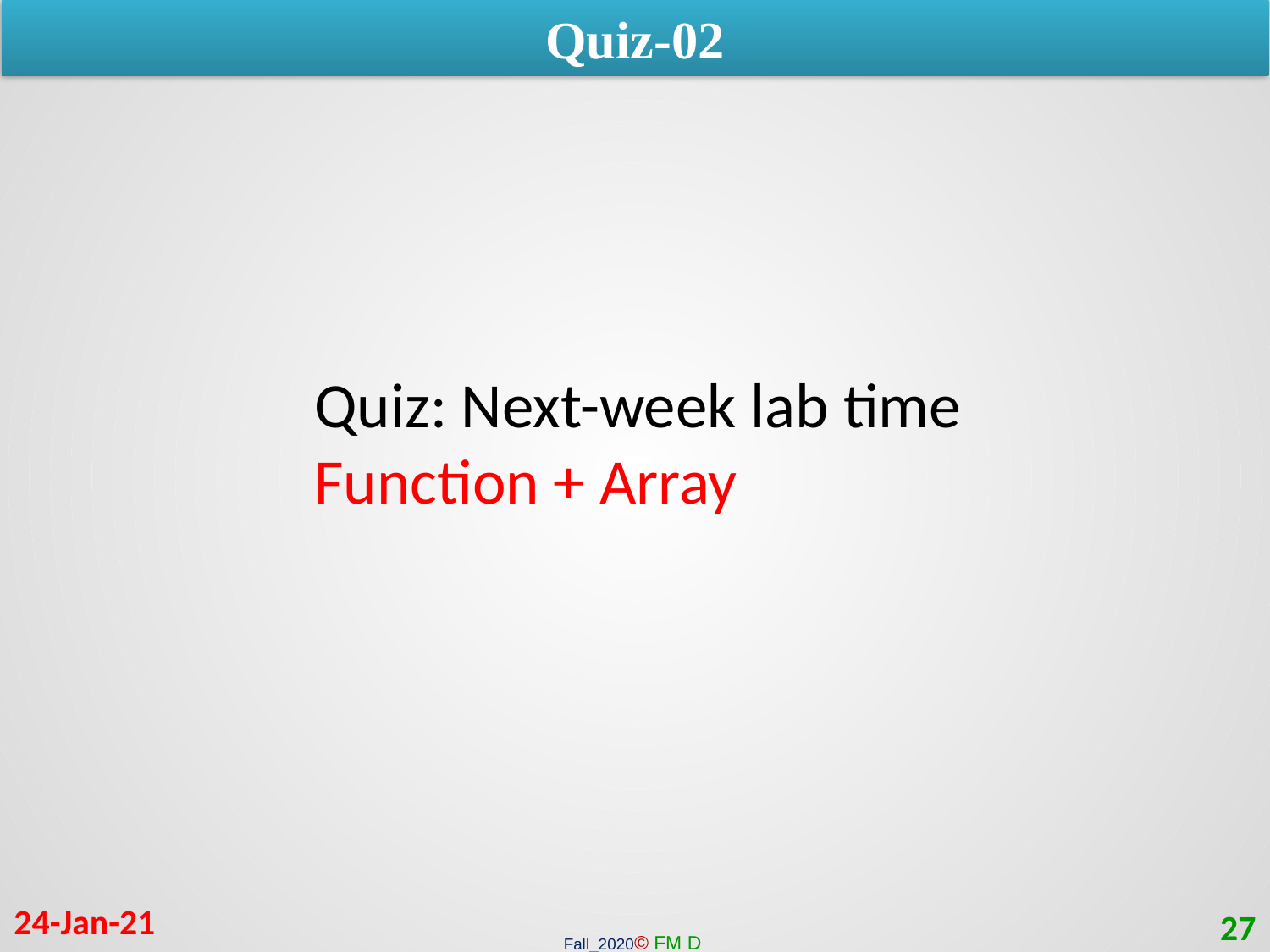

Quiz-02

Quiz: Next-week lab time
Function + Array
24-Jan-21
27